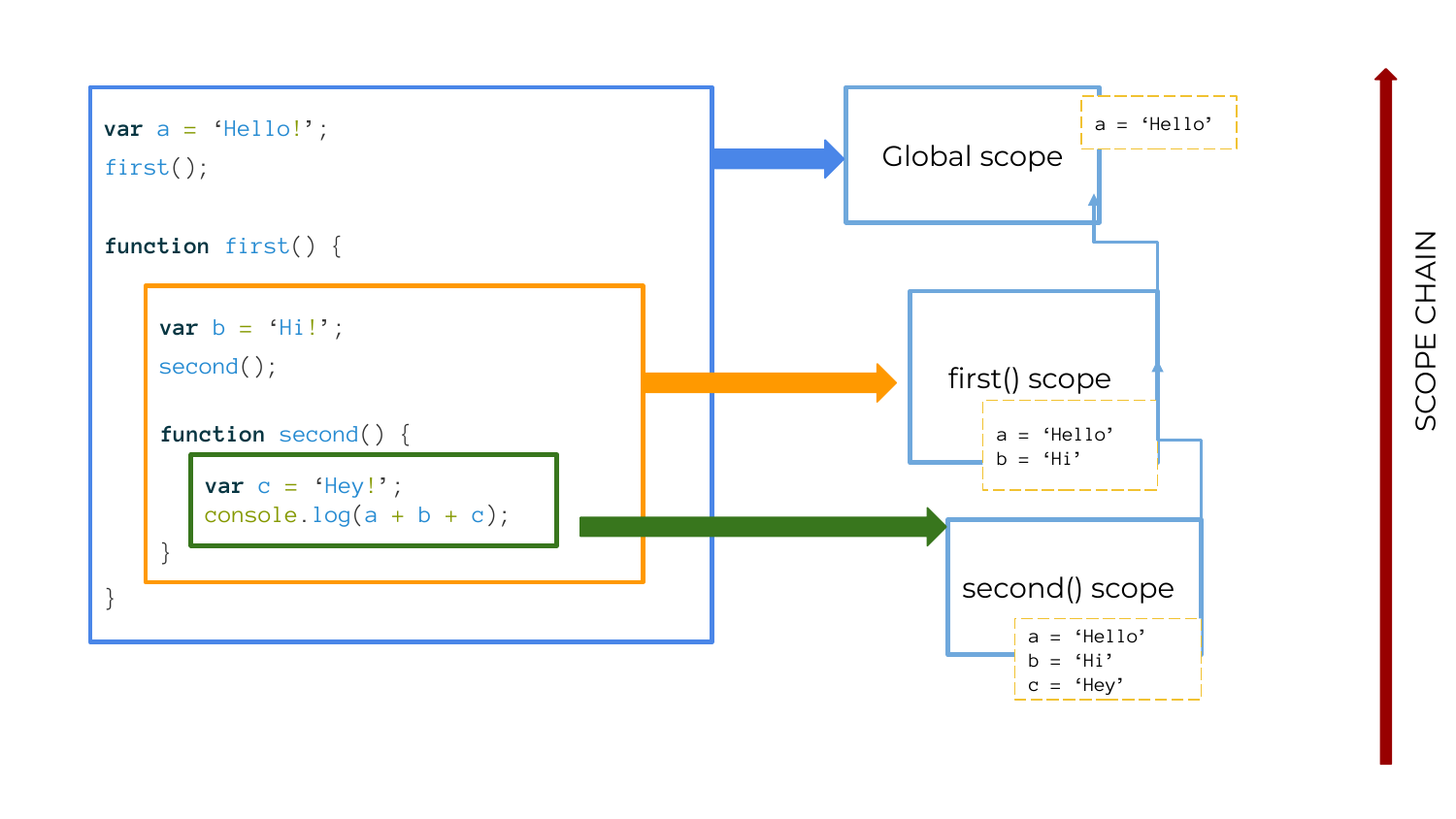

var a = ‘Hello!’;
first();

function first() {

}

Global scope
a = ‘Hello’

var b = ‘Hi!’;
second();

function second() {

}
first() scope
SCOPE CHAIN

a = ‘Hello’
b = ‘Hi’
var c = ‘Hey!’;  console.log(a + b + c);

second() scope
a = ‘Hello’
b = ‘Hi’
c = ‘Hey’